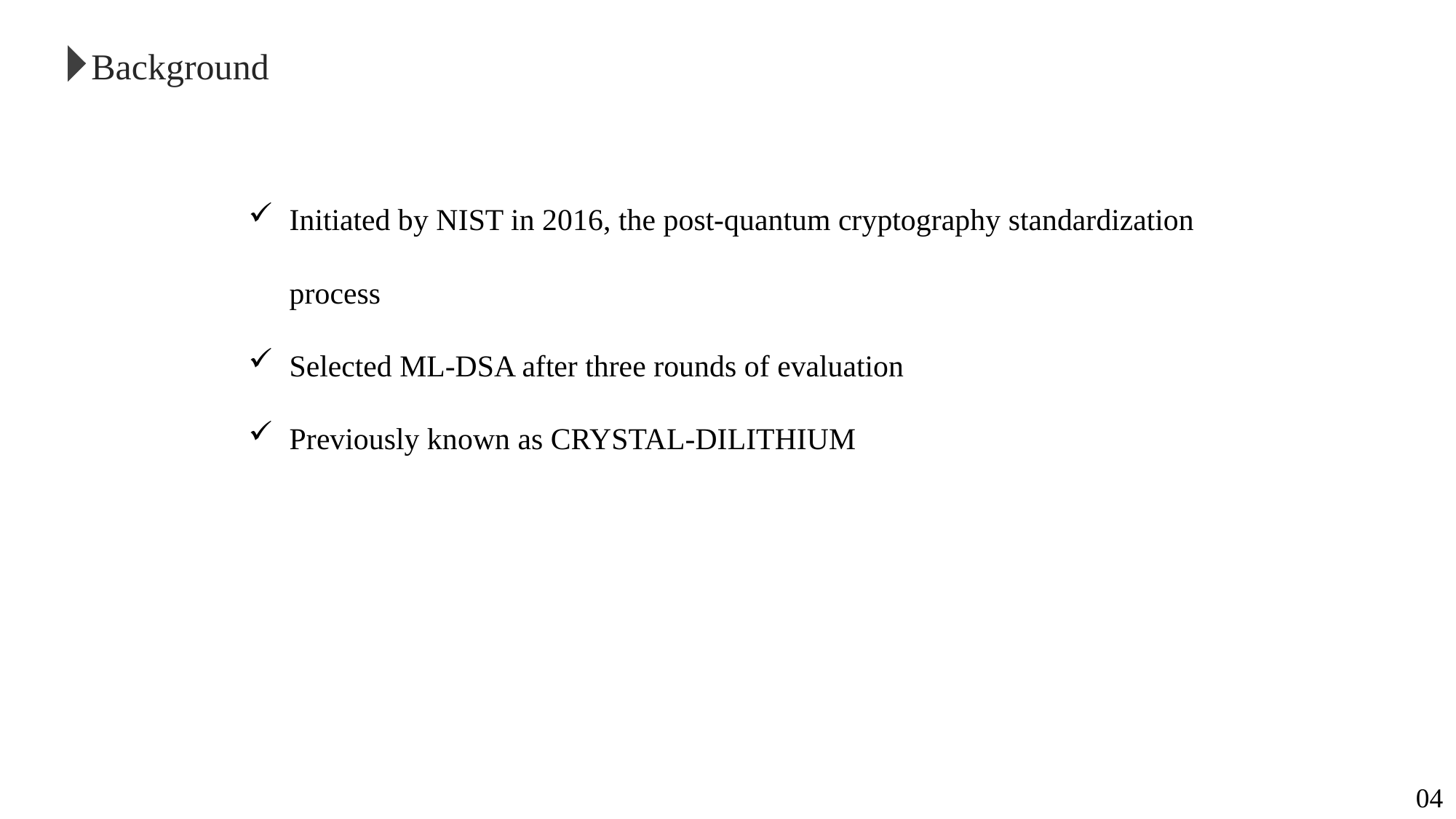

Background

Initiated by NIST in 2016, the post-quantum cryptography standardization process
Selected ML-DSA after three rounds of evaluation
Previously known as CRYSTAL-DILITHIUM
04